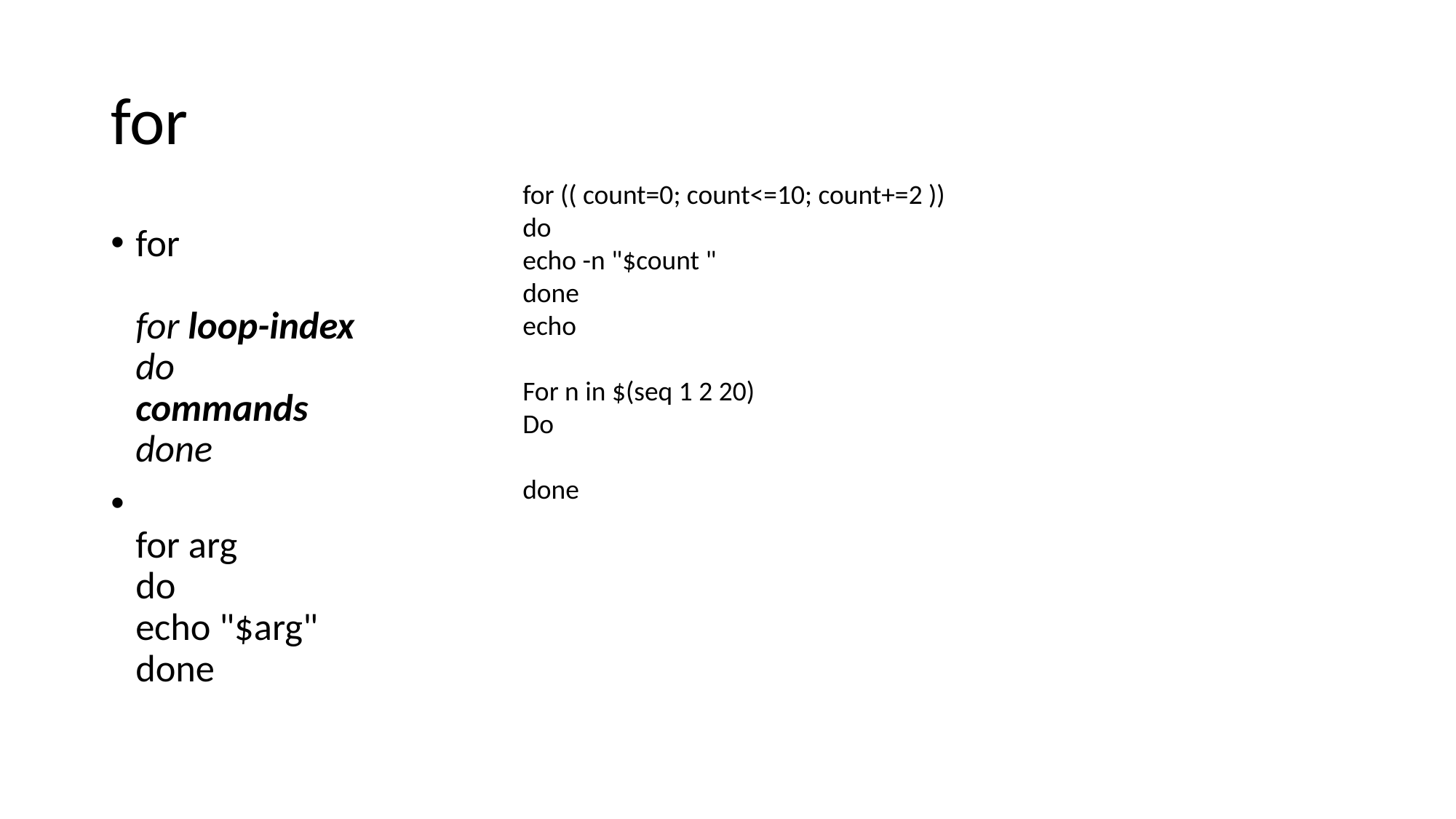

# for
for (( count=0; count<=10; count+=2 ))
do
echo -n "$count "
done
echo

For n in $(seq 1 2 20)
Do

done
for
for loop-index
do
commands
done
for arg
do
echo "$arg"
done